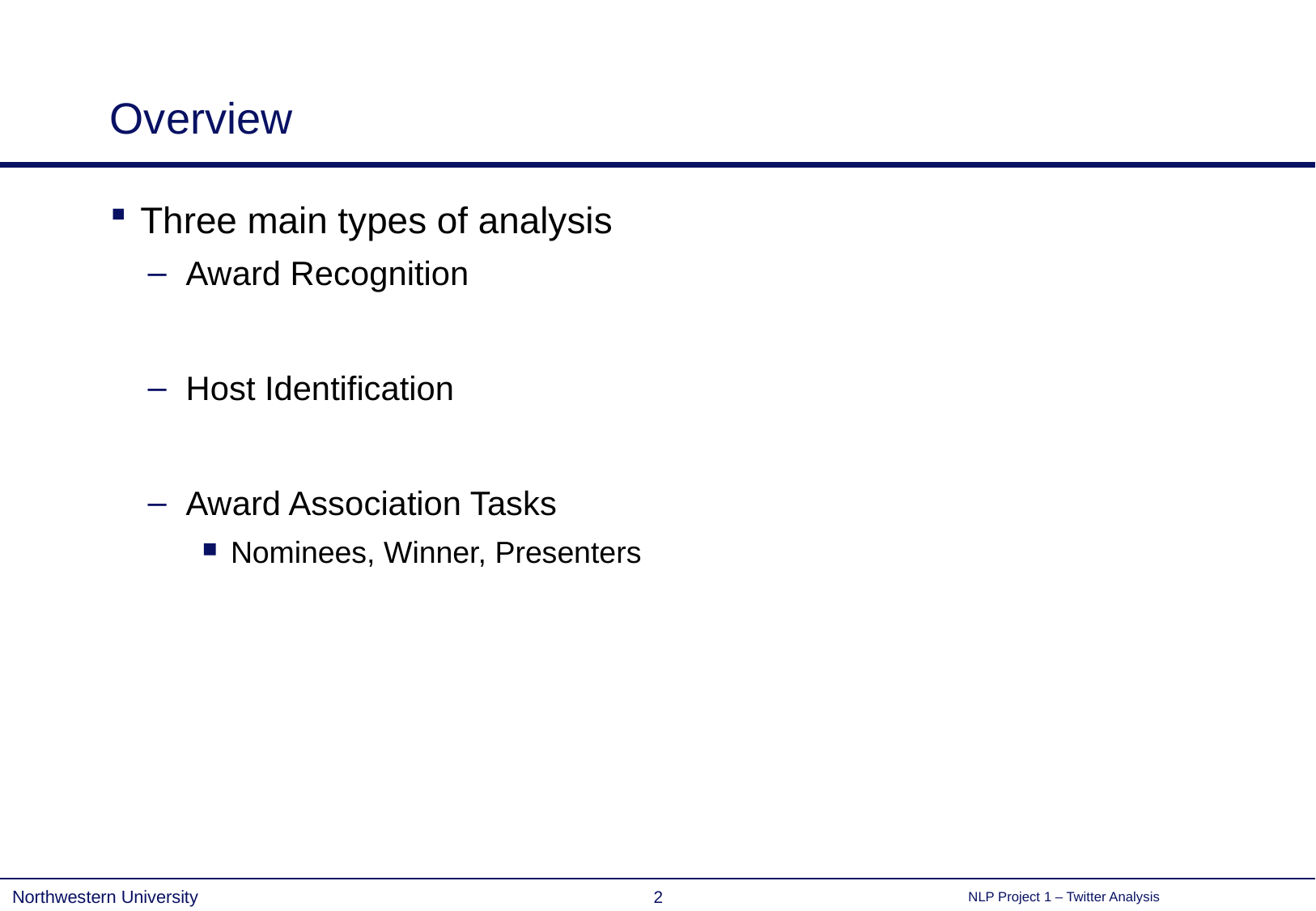

# Overview
Three main types of analysis
Award Recognition

Host Identification

Award Association Tasks
Nominees, Winner, Presenters

2
Northwestern University